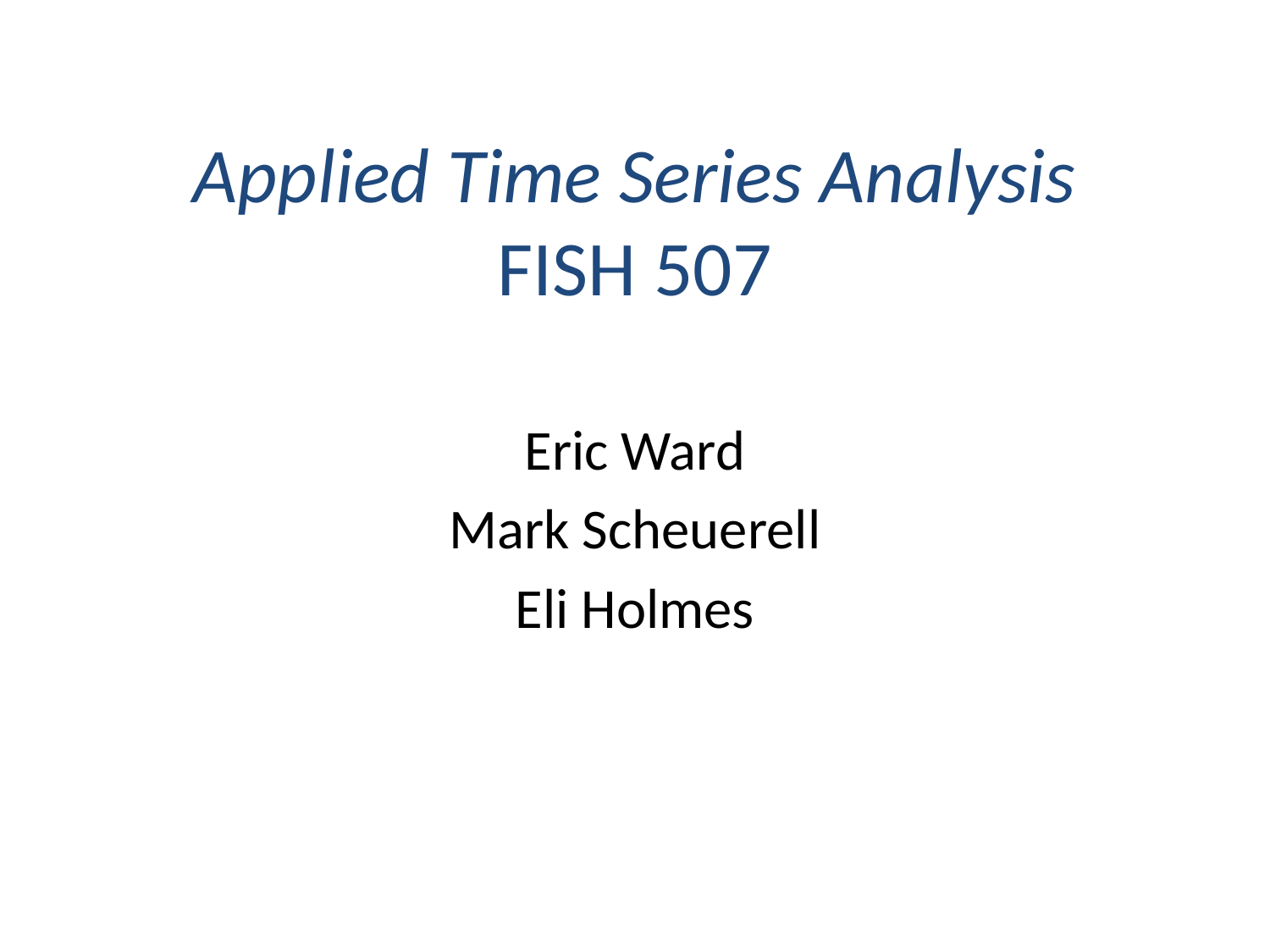

Applied Time Series Analysis
FISH 507
Eric Ward
Mark Scheuerell
Eli Holmes